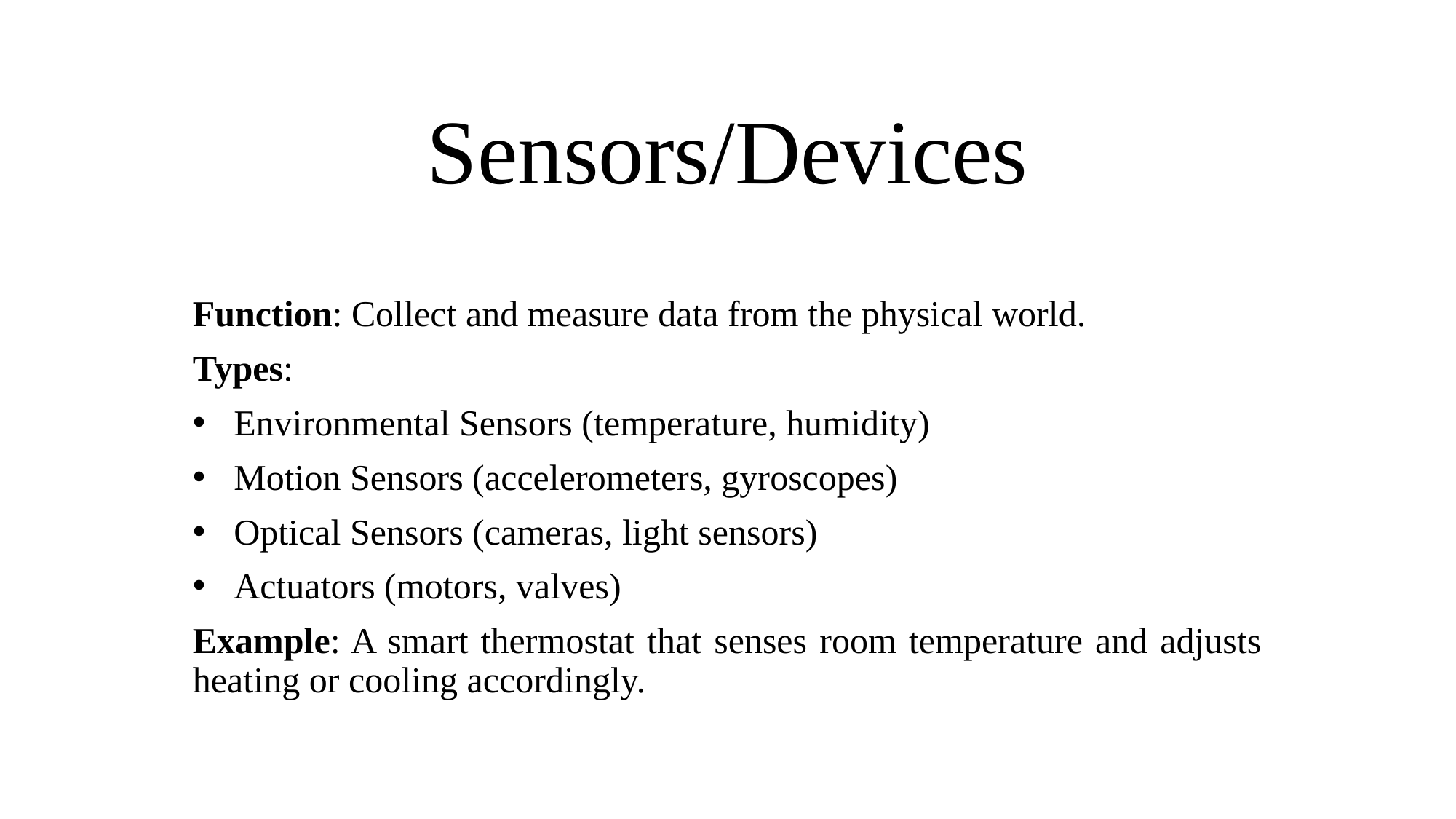

# Sensors/Devices
Function: Collect and measure data from the physical world.
Types:
Environmental Sensors (temperature, humidity)
Motion Sensors (accelerometers, gyroscopes)
Optical Sensors (cameras, light sensors)
Actuators (motors, valves)
Example: A smart thermostat that senses room temperature and adjusts heating or cooling accordingly.